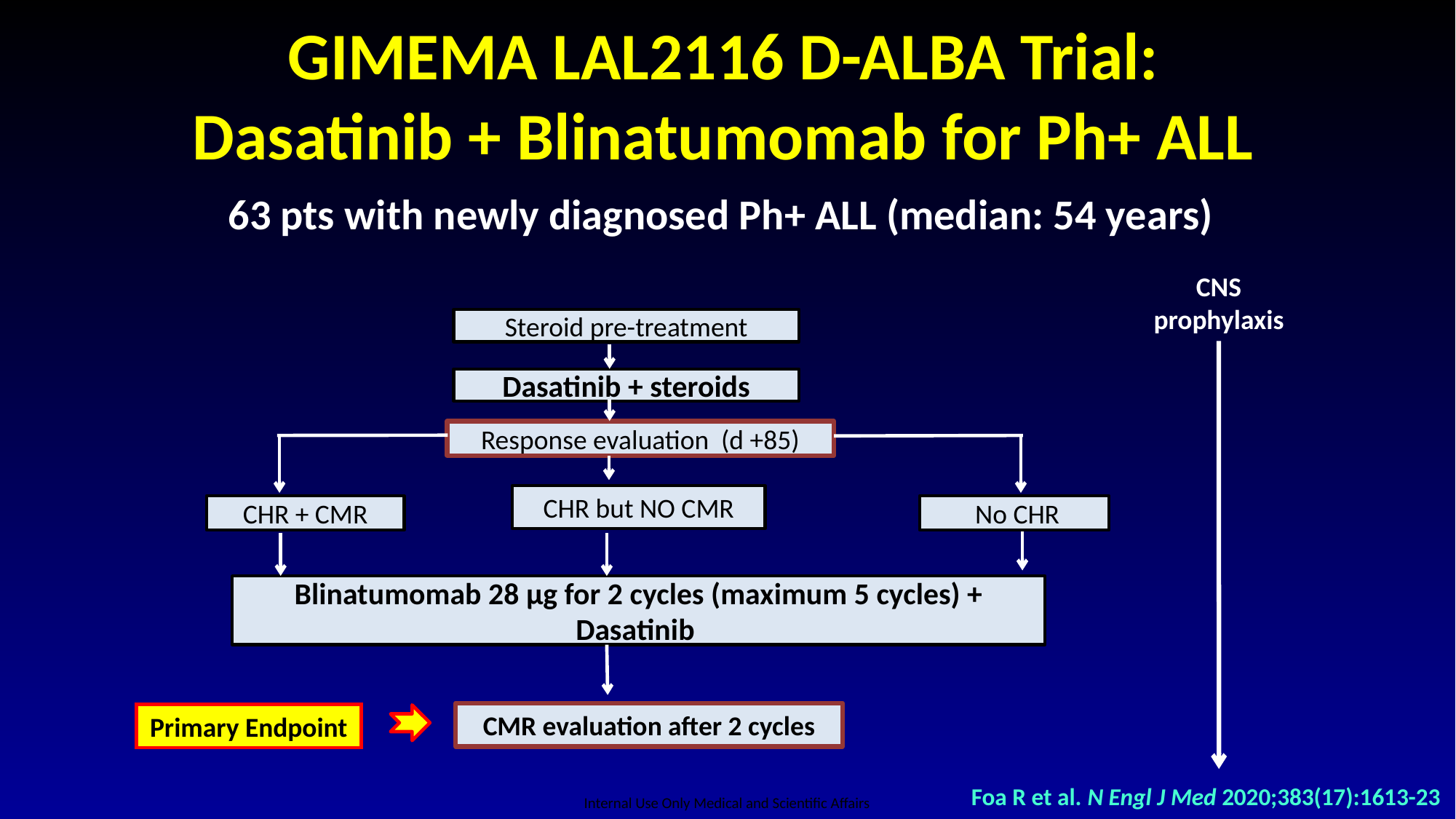

# GIMEMA LAL2116 D-ALBA Trial: Dasatinib + Blinatumomab for Ph+ ALL
63 pts with newly diagnosed Ph+ ALL (median: 54 years)

CNS prophylaxis
Steroid pre-treatment
Dasatinib + steroids
Response evaluation  (d +85)
CHR but NO CMR
 No CHR
CHR + CMR
Blinatumomab 28 μg for 2 cycles (maximum 5 cycles) + Dasatinib
CMR evaluation after 2 cycles
Primary Endpoint

Foa R et al. N Engl J Med 2020;383(17):1613-23